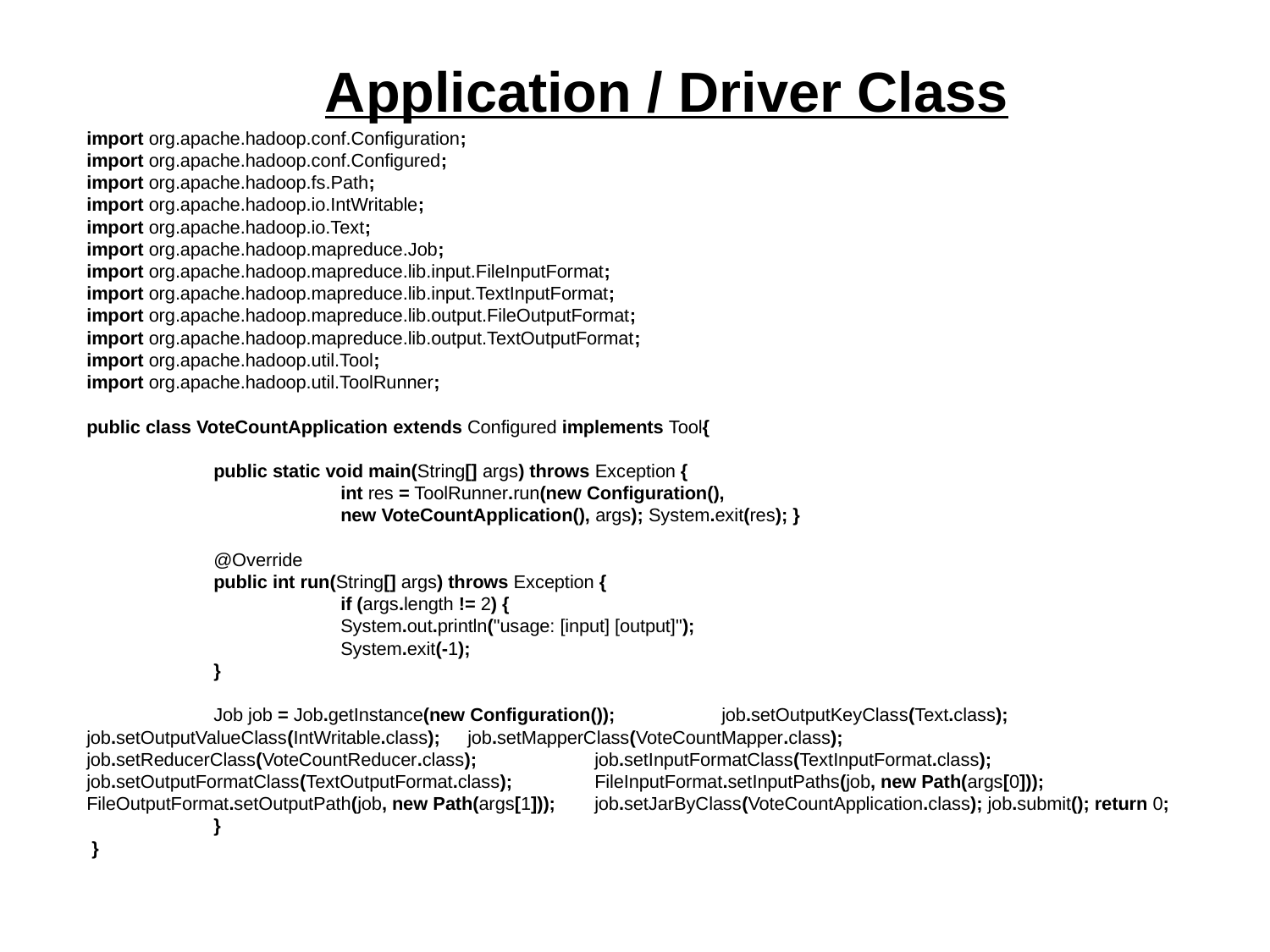

Application / Driver Class
import org.apache.hadoop.conf.Configuration;
import org.apache.hadoop.conf.Configured;
import org.apache.hadoop.fs.Path;
import org.apache.hadoop.io.IntWritable;
import org.apache.hadoop.io.Text;
import org.apache.hadoop.mapreduce.Job;
import org.apache.hadoop.mapreduce.lib.input.FileInputFormat;
import org.apache.hadoop.mapreduce.lib.input.TextInputFormat;
import org.apache.hadoop.mapreduce.lib.output.FileOutputFormat;
import org.apache.hadoop.mapreduce.lib.output.TextOutputFormat;
import org.apache.hadoop.util.Tool;
import org.apache.hadoop.util.ToolRunner;

public class VoteCountApplication extends Configured implements Tool{

	public static void main(String[] args) throws Exception {
		int res = ToolRunner.run(new Configuration(),
		new VoteCountApplication(), args); System.exit(res); }

	@Override
	public int run(String[] args) throws Exception {
		if (args.length != 2) {
		System.out.println("usage: [input] [output]");
		System.exit(-1);
	}

	Job job = Job.getInstance(new Configuration()); 	job.setOutputKeyClass(Text.class); job.setOutputValueClass(IntWritable.class); 	job.setMapperClass(VoteCountMapper.class); 	job.setReducerClass(VoteCountReducer.class); 	job.setInputFormatClass(TextInputFormat.class); 	job.setOutputFormatClass(TextOutputFormat.class); 	FileInputFormat.setInputPaths(job, new Path(args[0])); 	FileOutputFormat.setOutputPath(job, new Path(args[1])); 	job.setJarByClass(VoteCountApplication.class); job.submit(); return 0;
	}
 }